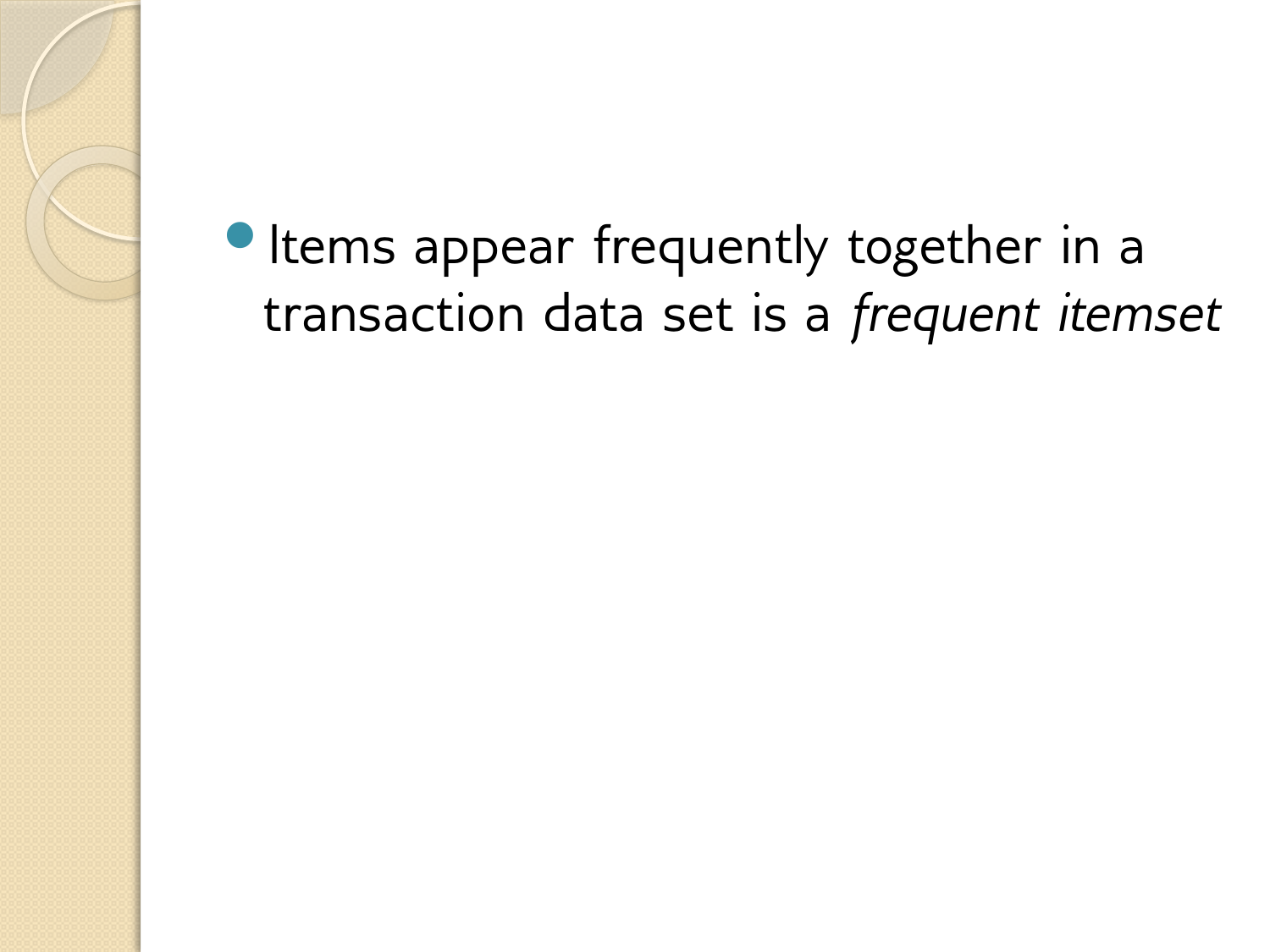

#
Items appear frequently together in a transaction data set is a frequent itemset